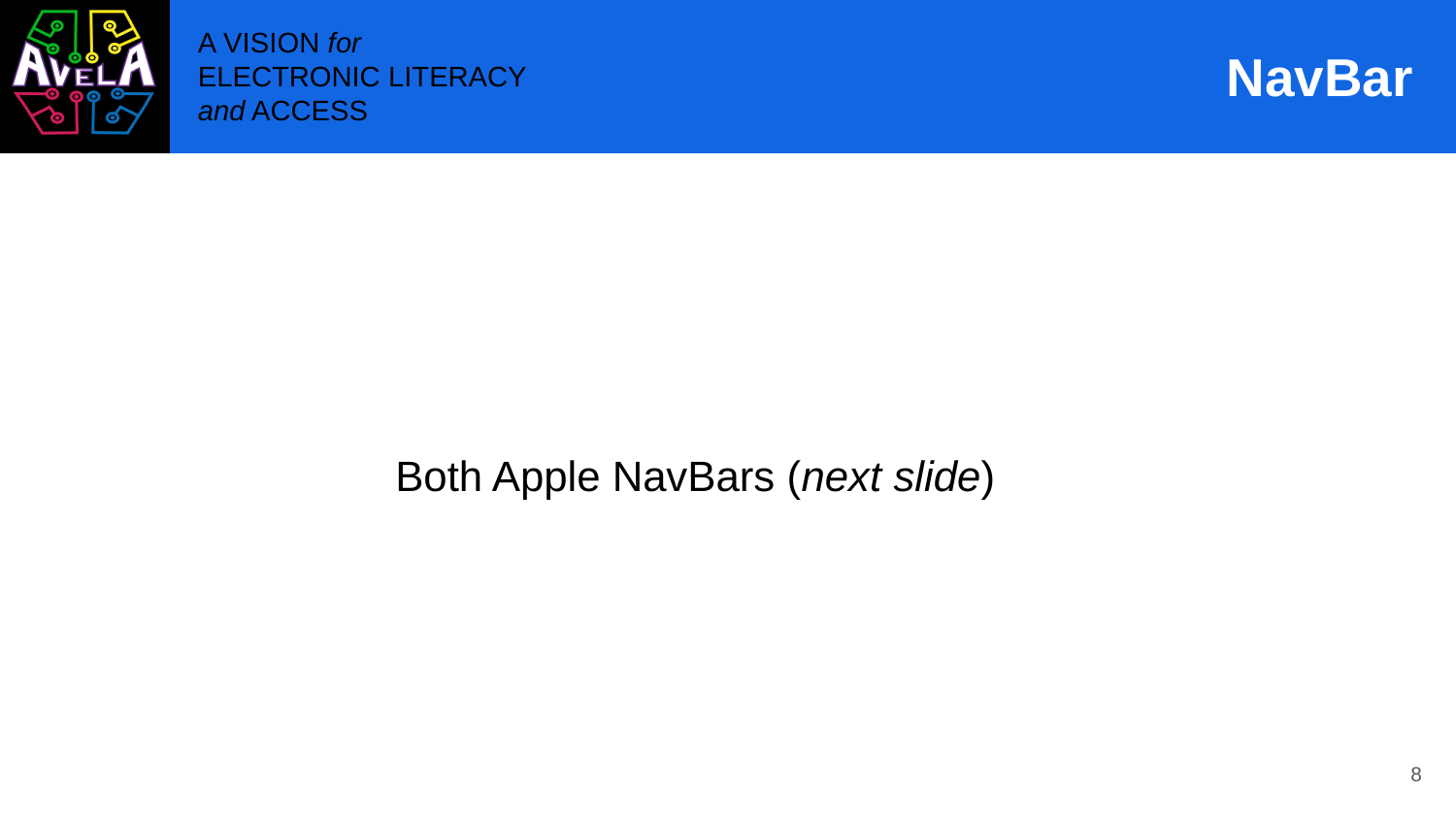

# NavBar
Both Apple NavBars (next slide)
8